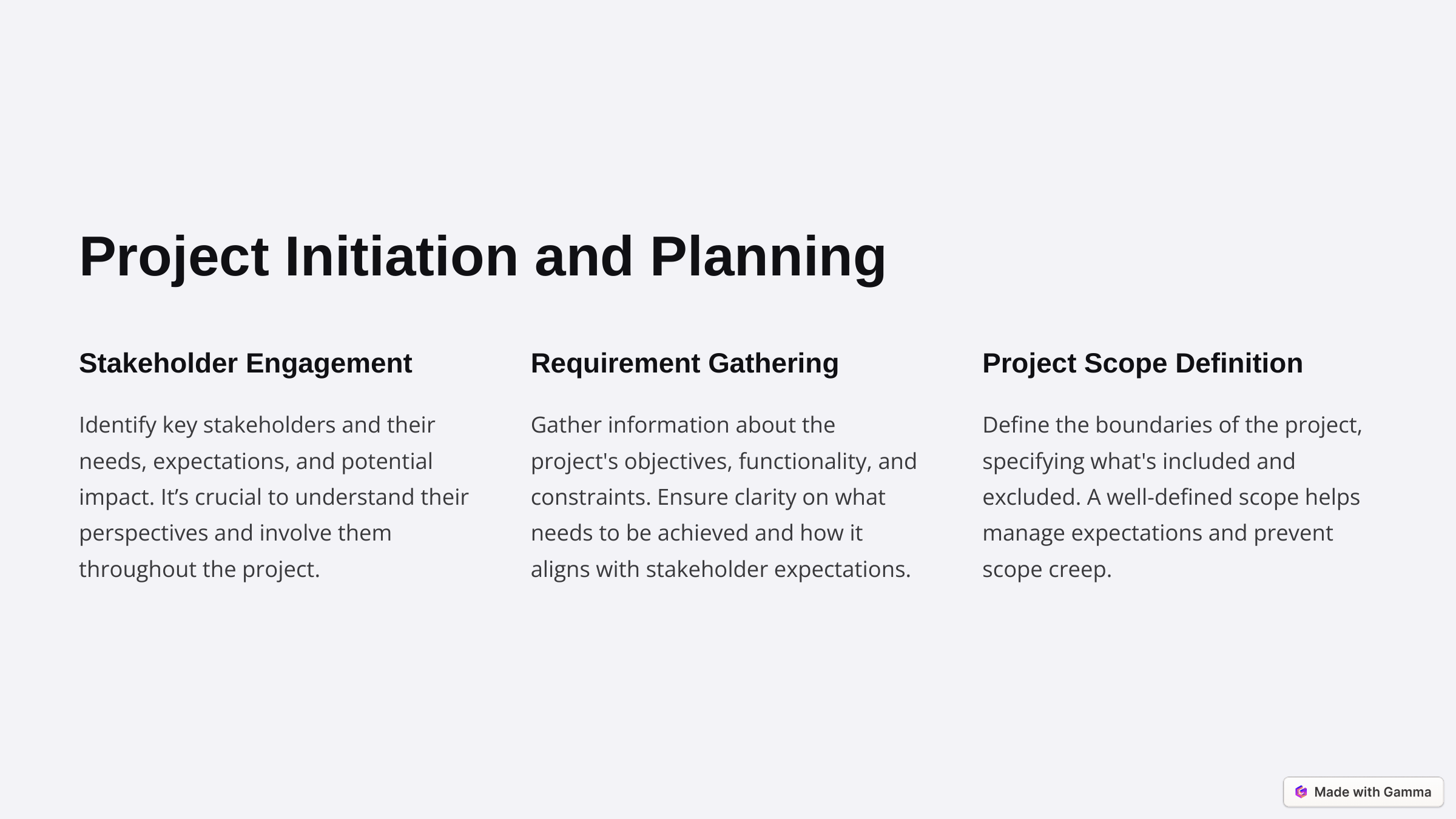

Project Initiation and Planning
Stakeholder Engagement
Requirement Gathering
Project Scope Definition
Identify key stakeholders and their needs, expectations, and potential impact. It’s crucial to understand their perspectives and involve them throughout the project.
Gather information about the project's objectives, functionality, and constraints. Ensure clarity on what needs to be achieved and how it aligns with stakeholder expectations.
Define the boundaries of the project, specifying what's included and excluded. A well-defined scope helps manage expectations and prevent scope creep.